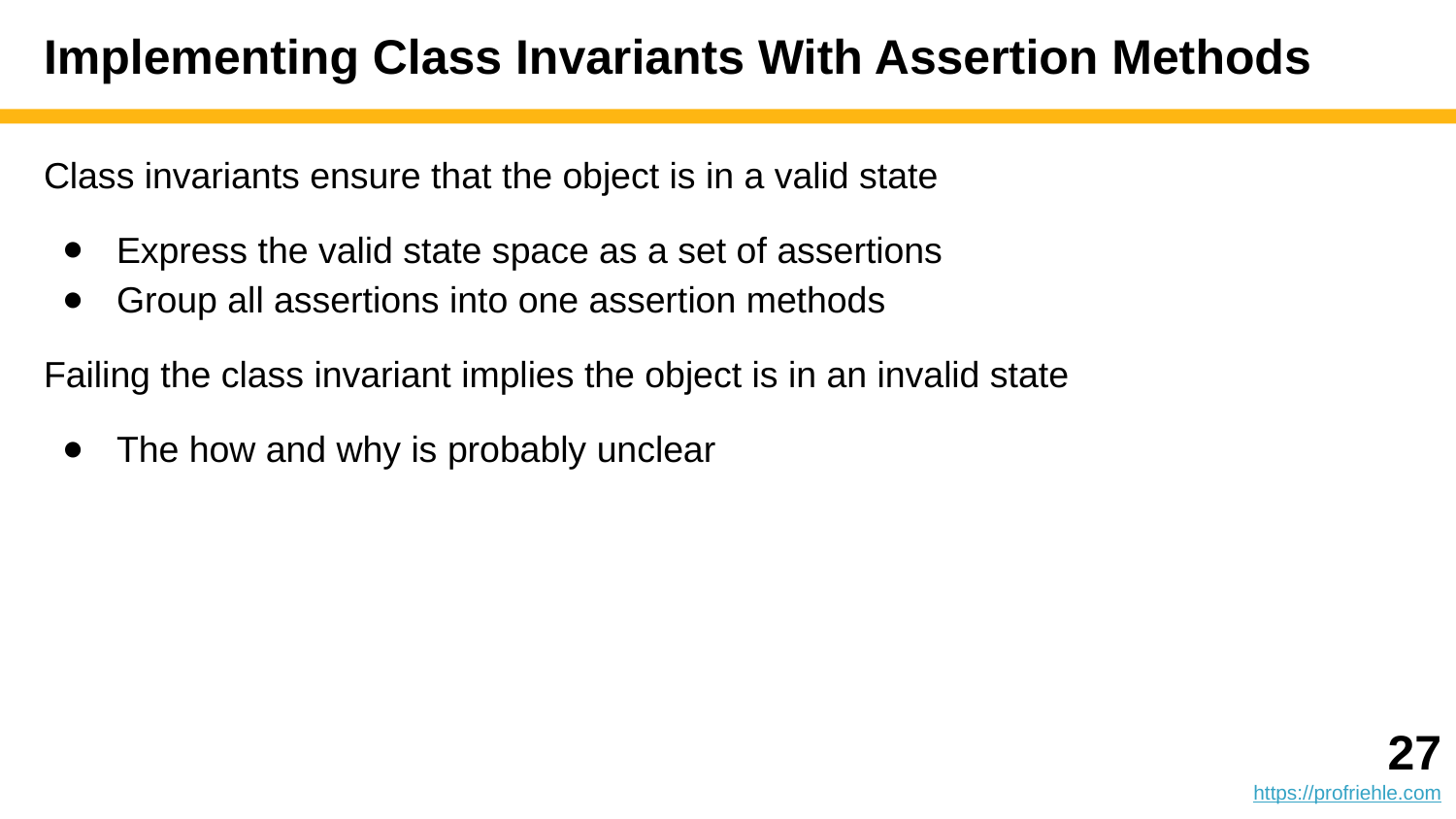

# Implementing Class Invariants With Assertion Methods
Class invariants ensure that the object is in a valid state
Express the valid state space as a set of assertions
Group all assertions into one assertion methods
Failing the class invariant implies the object is in an invalid state
The how and why is probably unclear
27
https://profriehle.com